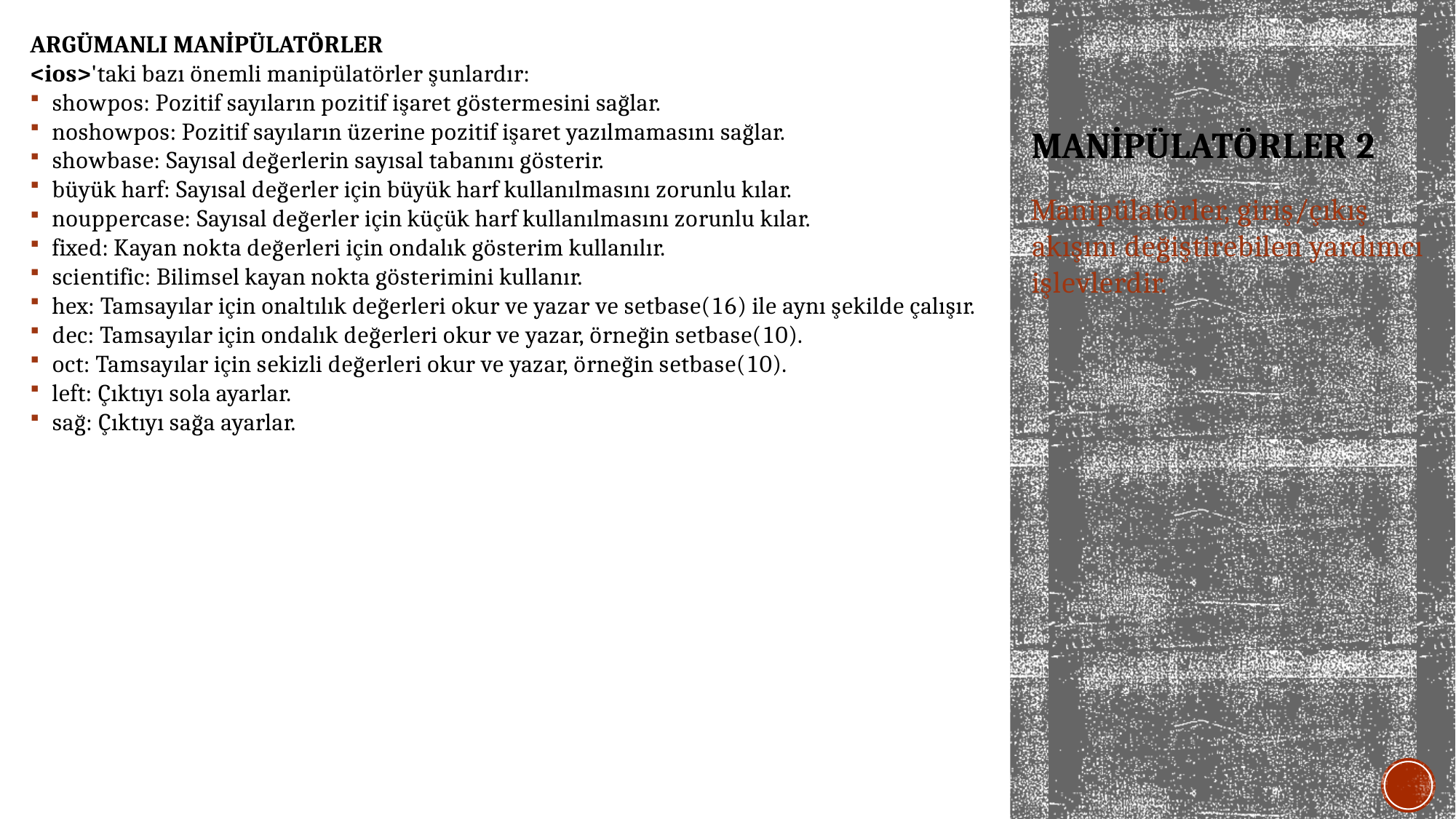

ARGÜMANLI MANİPÜLATÖRLER
<ios>'taki bazı önemli manipülatörler şunlardır:
showpos: Pozitif sayıların pozitif işaret göstermesini sağlar.
noshowpos: Pozitif sayıların üzerine pozitif işaret yazılmamasını sağlar.
showbase: Sayısal değerlerin sayısal tabanını gösterir.
büyük harf: Sayısal değerler için büyük harf kullanılmasını zorunlu kılar.
nouppercase: Sayısal değerler için küçük harf kullanılmasını zorunlu kılar.
fixed: Kayan nokta değerleri için ondalık gösterim kullanılır.
scientific: Bilimsel kayan nokta gösterimini kullanır.
hex: Tamsayılar için onaltılık değerleri okur ve yazar ve setbase(16) ile aynı şekilde çalışır.
dec: Tamsayılar için ondalık değerleri okur ve yazar, örneğin setbase(10).
oct: Tamsayılar için sekizli değerleri okur ve yazar, örneğin setbase(10).
left: Çıktıyı sola ayarlar.
sağ: Çıktıyı sağa ayarlar.
# Manipülatörler 2
Manipülatörler, giriş/çıkış akışını değiştirebilen yardımcı işlevlerdir.